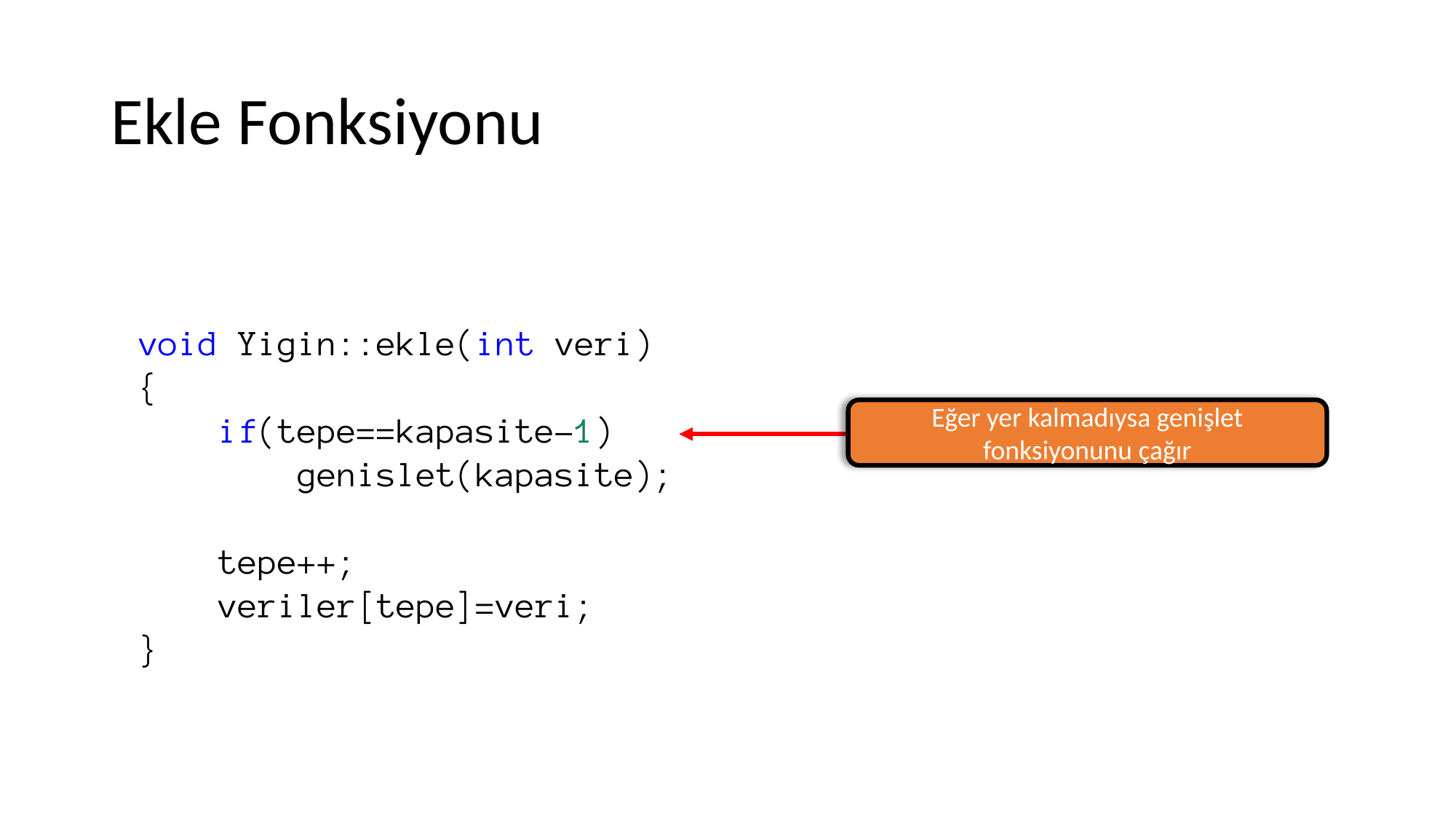

# Ekle Fonksiyonu

void Yigin::ekle(int veri)
{
    if(tepe==kapasite-1)
        genislet(kapasite);
    tepe++;
    veriler[tepe]=veri;
}
Eğer yer kalmadıysa genişlet fonksiyonunu çağır